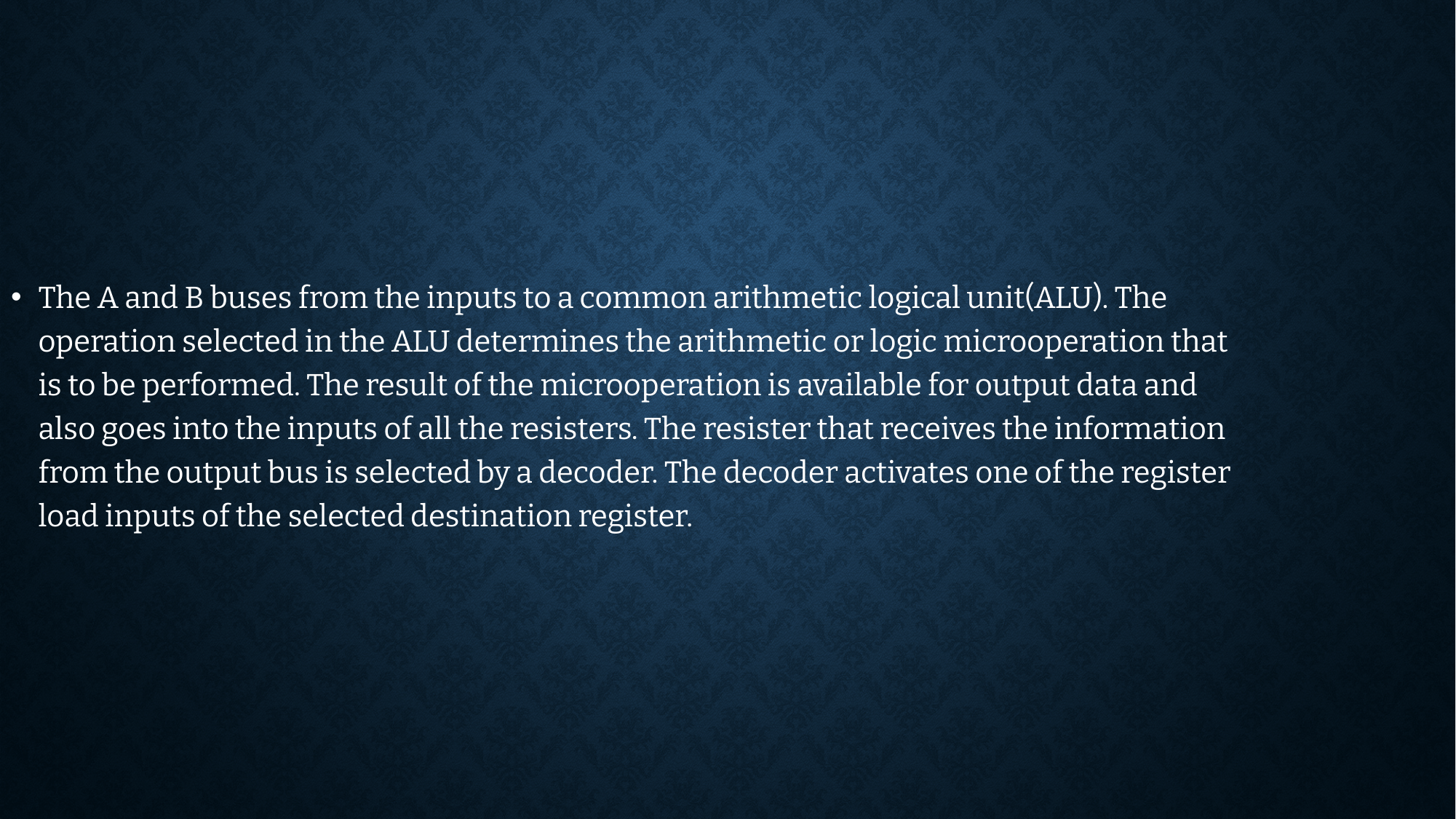

The A and B buses from the inputs to a common arithmetic logical unit(ALU). The operation selected in the ALU determines the arithmetic or logic microoperation that is to be performed. The result of the microoperation is available for output data and also goes into the inputs of all the resisters. The resister that receives the information from the output bus is selected by a decoder. The decoder activates one of the register load inputs of the selected destination register.